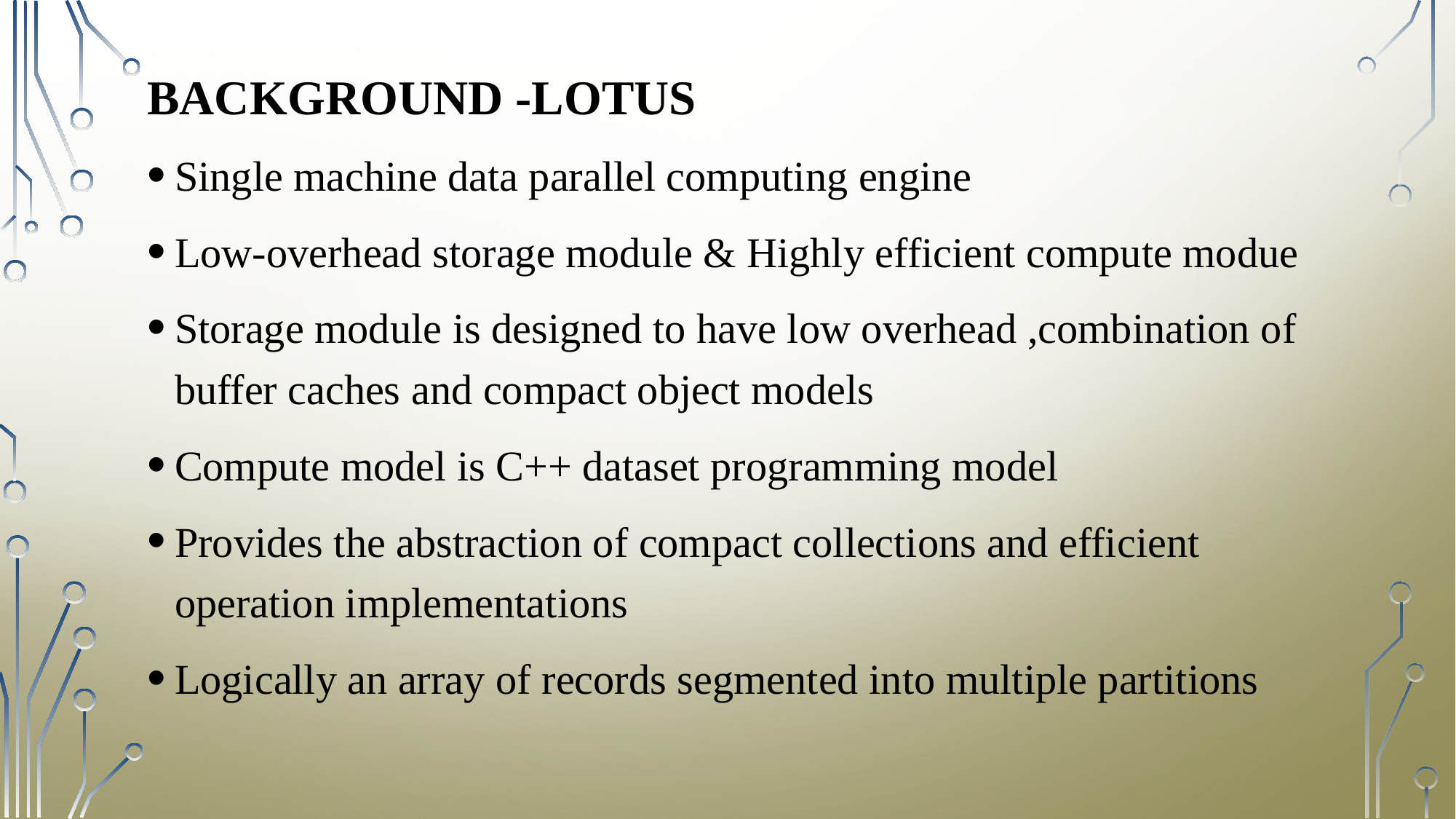

# BACKGROUND -Lotus
Single machine data parallel computing engine
Low-overhead storage module & Highly efficient compute modue
Storage module is designed to have low overhead ,combination of buffer caches and compact object models
Compute model is C++ dataset programming model
Provides the abstraction of compact collections and efficient operation implementations
Logically an array of records segmented into multiple partitions